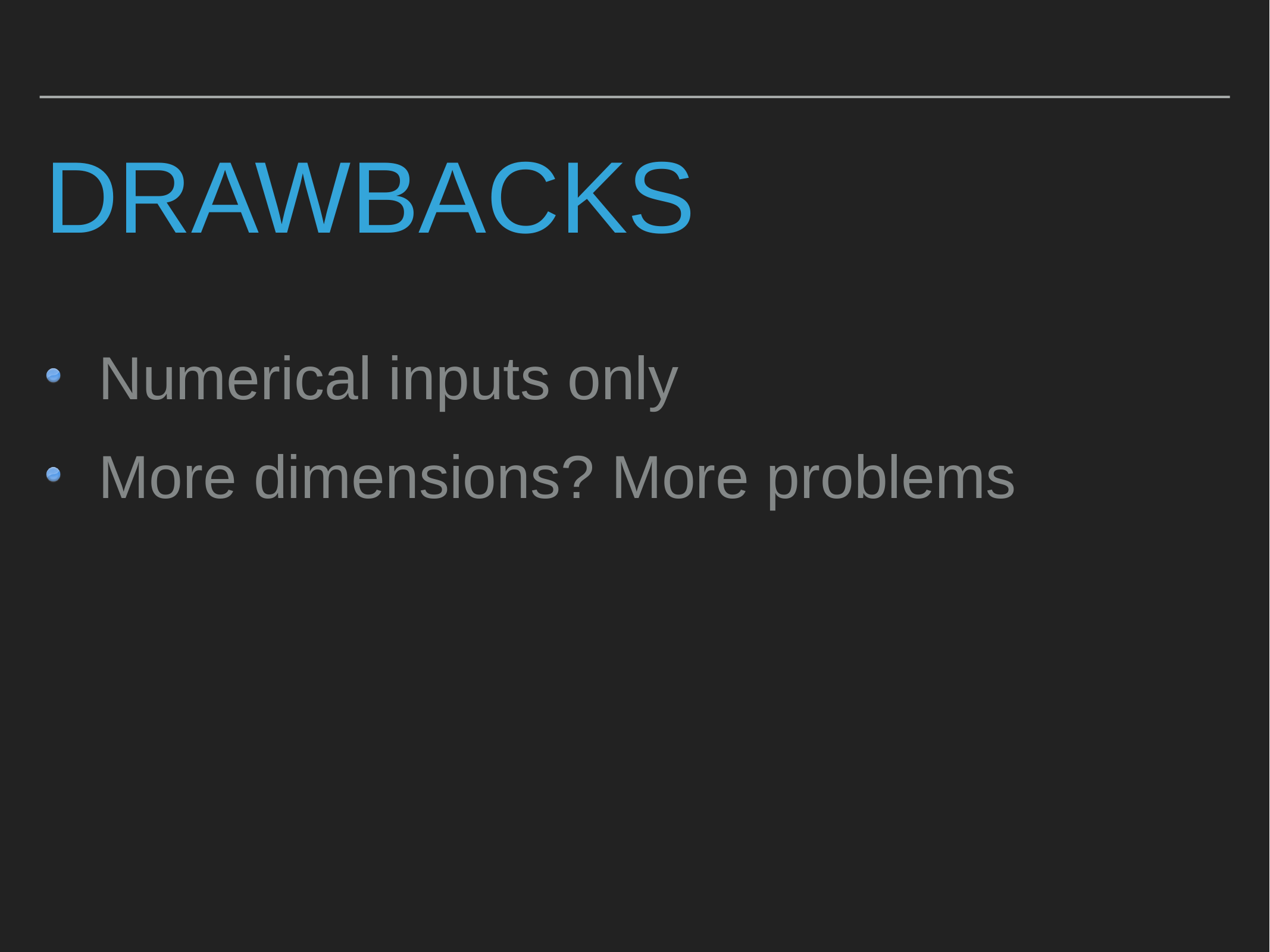

# Drawbacks
Numerical inputs only
More dimensions? More problems